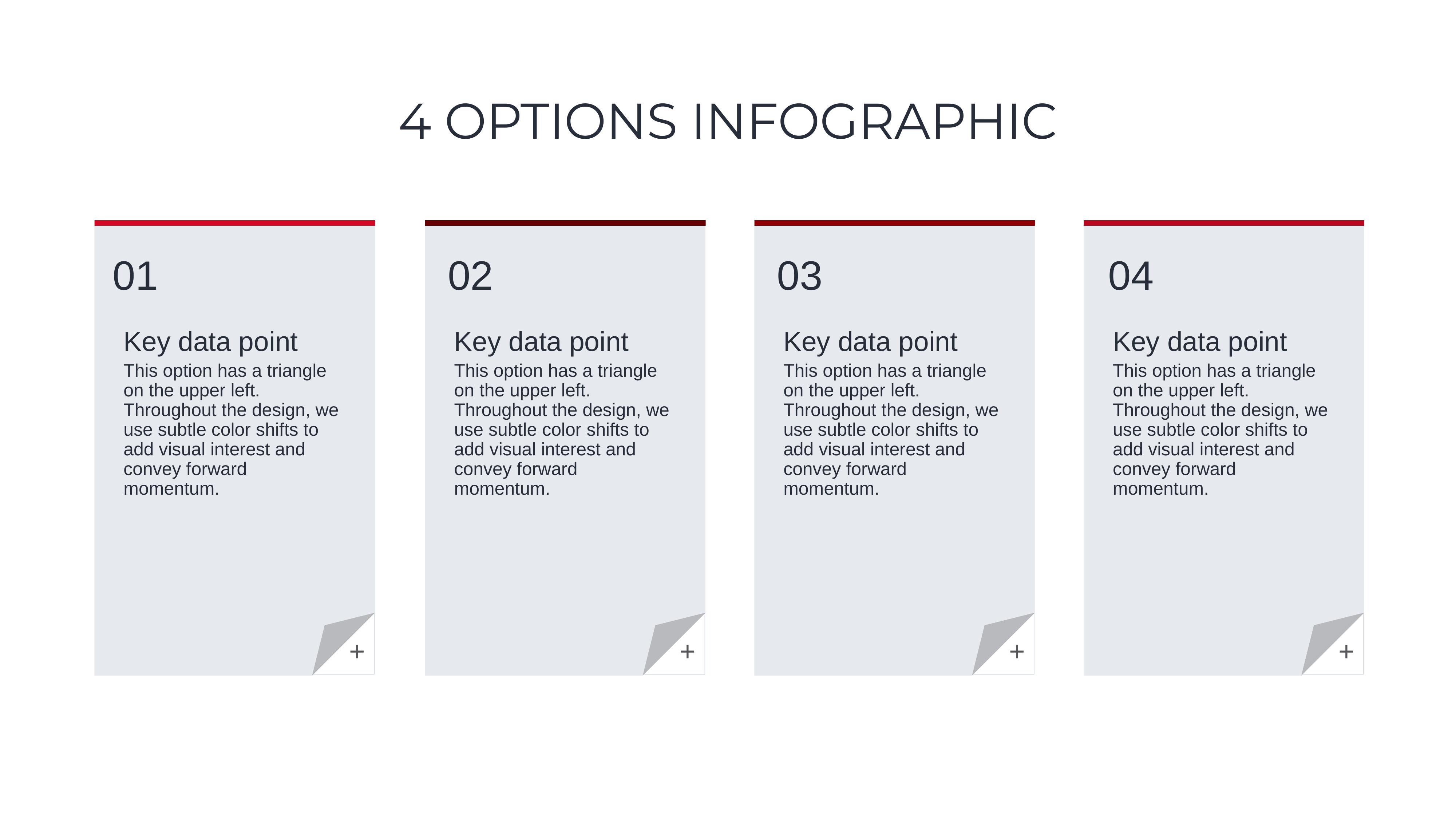

# 4 OPTIONS INFOGRAPHIC

Key data point
This option has a triangle on the upper left. Throughout the design, we use subtle color shifts to add visual interest and convey forward momentum.
Key data point
This option has a triangle on the upper left. Throughout the design, we use subtle color shifts to add visual interest and convey forward momentum.
Key data point
This option has a triangle on the upper left. Throughout the design, we use subtle color shifts to add visual interest and convey forward momentum.
Key data point
This option has a triangle on the upper left. Throughout the design, we use subtle color shifts to add visual interest and convey forward momentum.
01
02
03
04

+
+
+
+